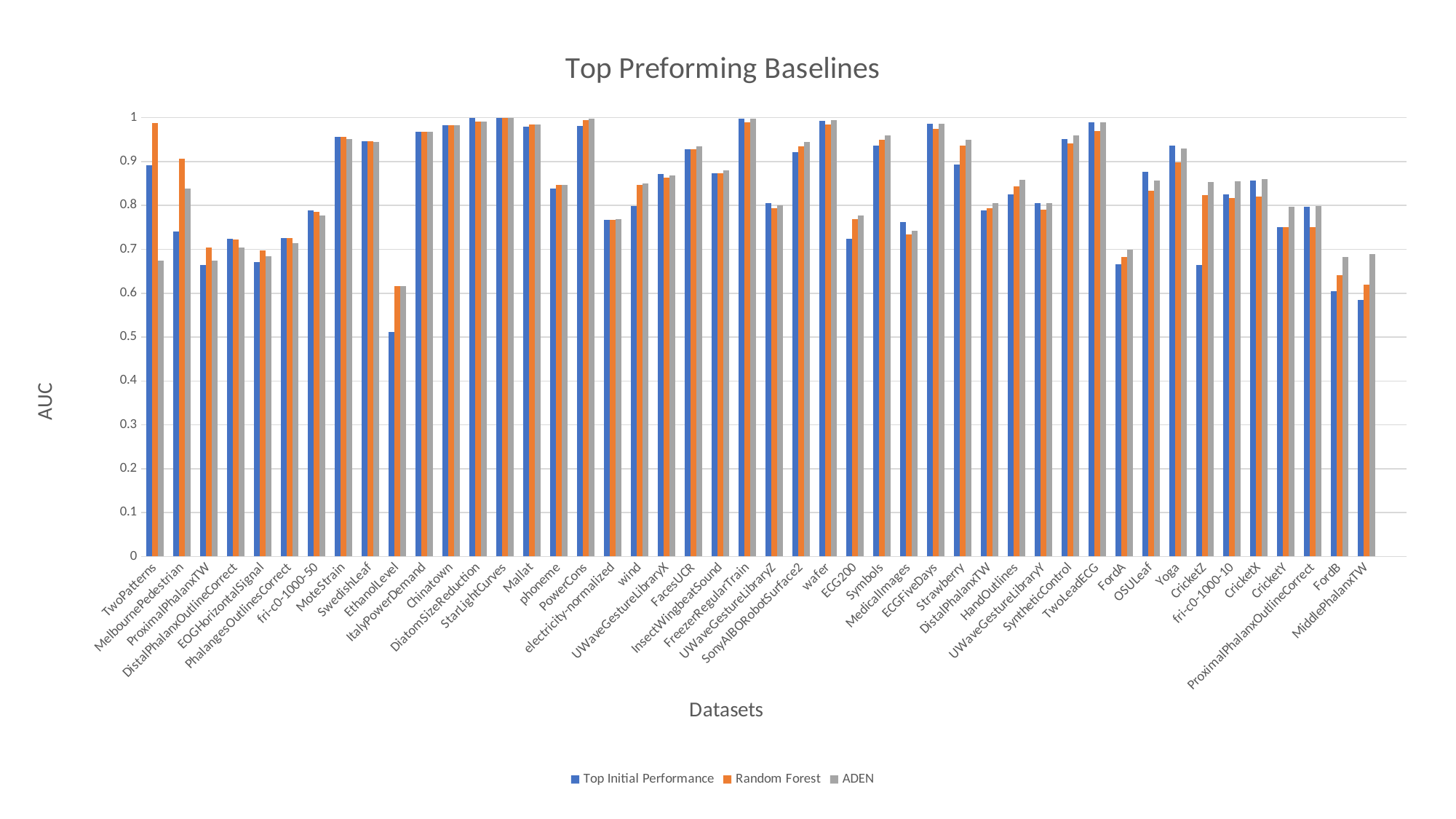

### Chart: Top Preforming Baselines

| Category | Top Initial Performance | Random Forest | ADEN |
|---|---|---|---|
| TwoPatterns | 0.892 | 0.988 | 0.675 |
| MelbournePedestrian | 0.74 | 0.907 | 0.839 |
| ProximalPhalanxTW | 0.664 | 0.704 | 0.674 |
| DistalPhalanxOutlineCorrect | 0.724 | 0.722 | 0.705 |
| EOGHorizontalSignal | 0.671 | 0.697 | 0.685 |
| PhalangesOutlinesCorrect | 0.725 | 0.725 | 0.714 |
| fri-c0-1000-50 | 0.788 | 0.785 | 0.777 |
| MoteStrain | 0.956 | 0.956 | 0.952 |
| SwedishLeaf | 0.947 | 0.947 | 0.944 |
| EthanolLevel | 0.511 | 0.617 | 0.617 |
| ItalyPowerDemand | 0.968 | 0.968 | 0.968 |
| Chinatown | 0.983 | 0.983 | 0.983 |
| DiatomSizeReduction | 1.0 | 0.991 | 0.991 |
| StarLightCurves | 0.999 | 0.999 | 0.999 |
| Mallat | 0.98 | 0.984 | 0.985 |
| phoneme | 0.838 | 0.846 | 0.847 |
| PowerCons | 0.981 | 0.995 | 0.997 |
| electricity-normalized | 0.767 | 0.767 | 0.769 |
| wind | 0.798 | 0.847 | 0.85 |
| UWaveGestureLibraryX | 0.872 | 0.863 | 0.868 |
| FacesUCR | 0.928 | 0.928 | 0.935 |
| InsectWingbeatSound | 0.873 | 0.873 | 0.88 |
| FreezerRegularTrain | 0.997 | 0.99 | 0.998 |
| UWaveGestureLibraryZ | 0.806 | 0.793 | 0.8 |
| SonyAIBORobotSurface2 | 0.921 | 0.935 | 0.944 |
| wafer | 0.993 | 0.985 | 0.995 |
| ECG200 | 0.724 | 0.769 | 0.777 |
| Symbols | 0.936 | 0.95 | 0.96 |
| MedicalImages | 0.763 | 0.734 | 0.743 |
| ECGFiveDays | 0.986 | 0.974 | 0.986 |
| Strawberry | 0.894 | 0.936 | 0.949 |
| DistalPhalanxTW | 0.789 | 0.794 | 0.806 |
| HandOutlines | 0.825 | 0.844 | 0.858 |
| UWaveGestureLibraryY | 0.805 | 0.79 | 0.805 |
| SyntheticControl | 0.951 | 0.942 | 0.96 |
| TwoLeadECG | 0.989 | 0.97 | 0.99 |
| FordA | 0.666 | 0.682 | 0.699 |
| OSULeaf | 0.876 | 0.833 | 0.856 |
| Yoga | 0.937 | 0.899 | 0.929 |
| CricketZ | 0.664 | 0.824 | 0.854 |
| fri-c0-1000-10 | 0.826 | 0.817 | 0.855 |
| CricketX | 0.857 | 0.821 | 0.86 |
| CricketY | 0.751 | 0.751 | 0.797 |
| ProximalPhalanxOutlineCorrect | 0.797 | 0.751 | 0.799 |
| FordB | 0.604 | 0.641 | 0.683 |
| MiddlePhalanxTW | 0.585 | 0.619 | 0.69 |